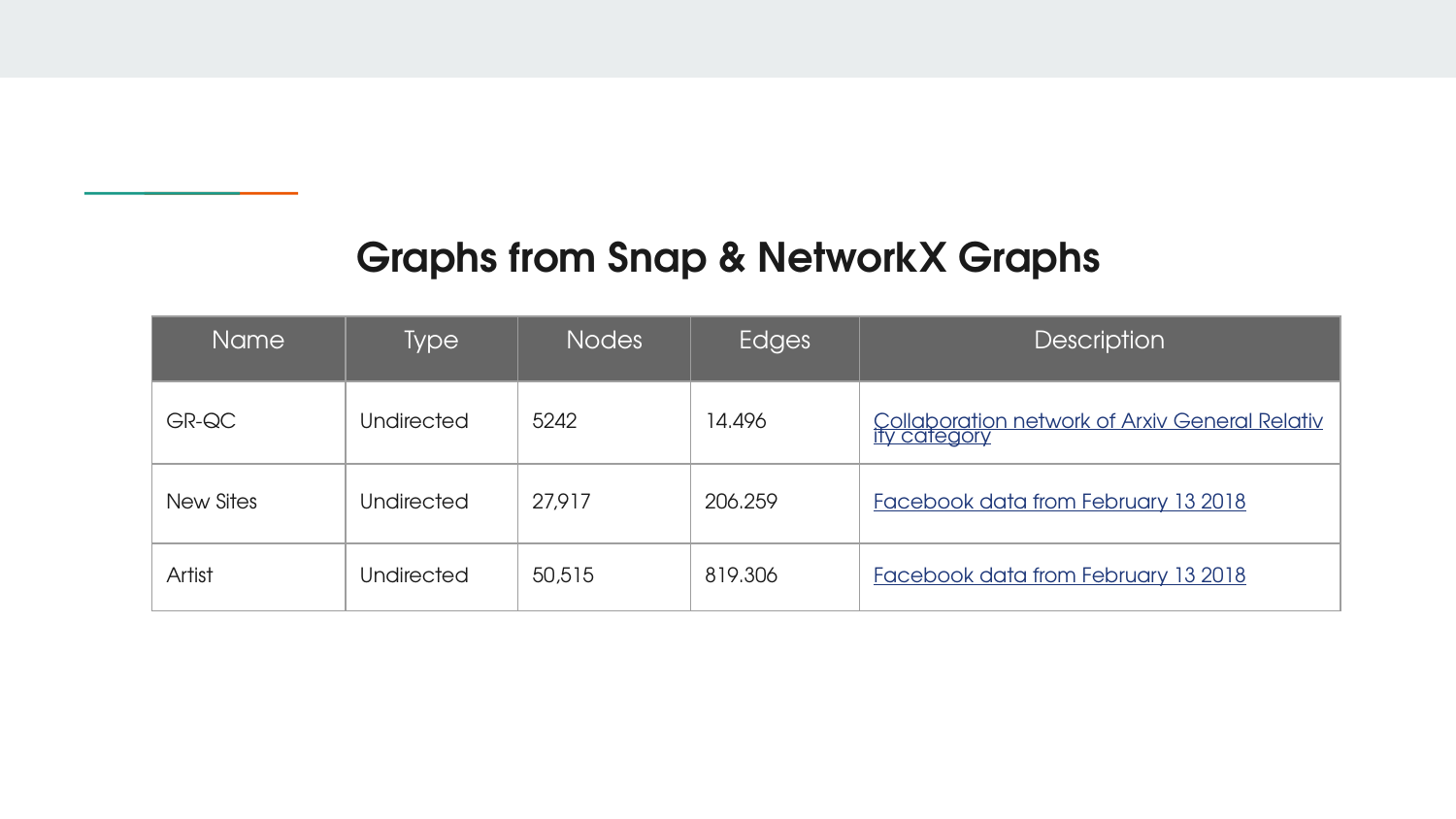

# Graphs from Snap & NetworkX Graphs

| Name | Type | Nodes | Edges | Description |
| --- | --- | --- | --- | --- |
| GR-QC | Undirected | 5242 | 14.496 | Collaboration network of Arxiv General Relativity category |
| New Sites | Undirected | 27,917 | 206.259 | Facebook data from February 13 2018 |
| Artist | Undirected | 50,515 | 819.306 | Facebook data from February 13 2018 |